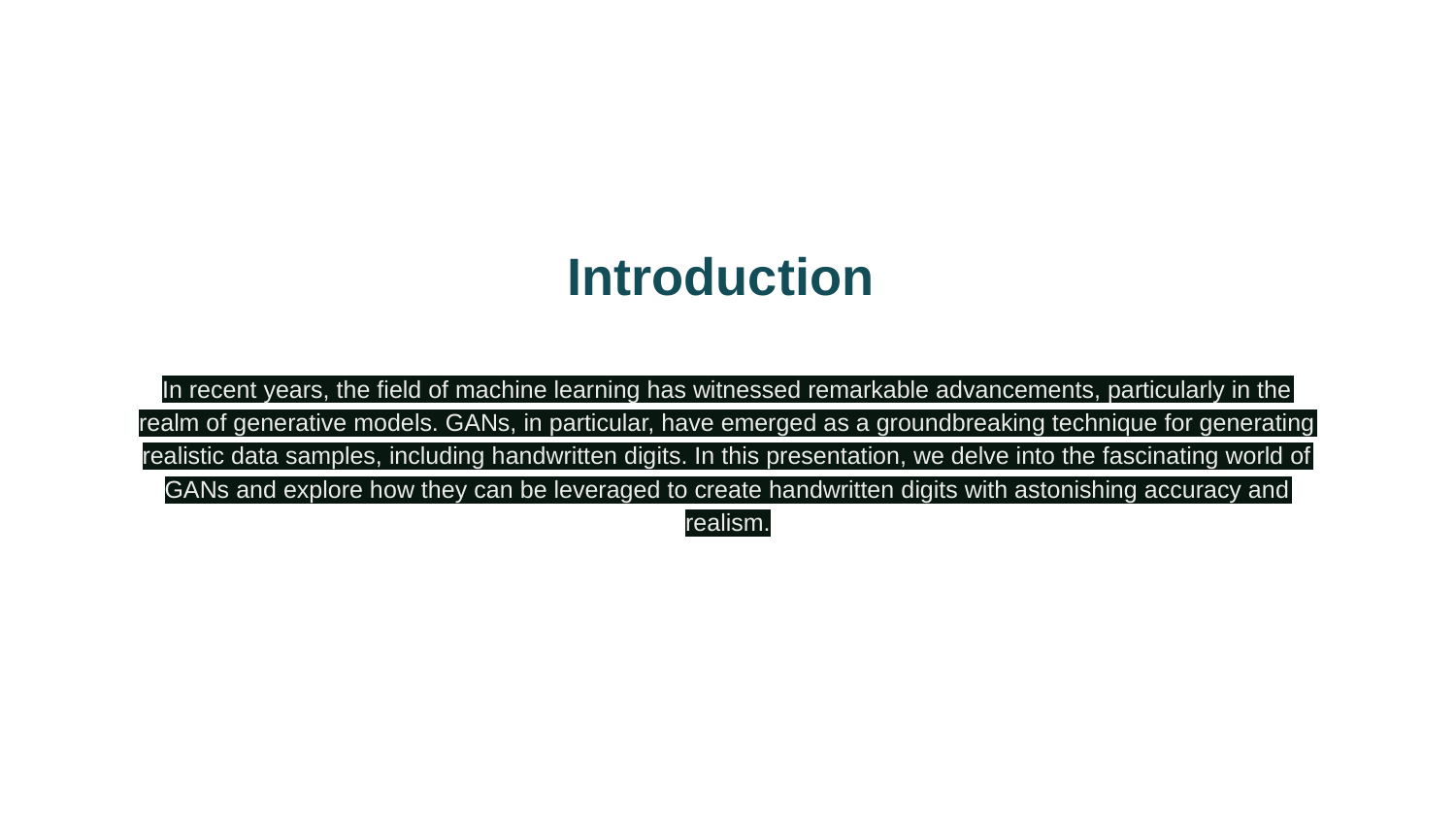

# Introduction
In recent years, the field of machine learning has witnessed remarkable advancements, particularly in the realm of generative models. GANs, in particular, have emerged as a groundbreaking technique for generating realistic data samples, including handwritten digits. In this presentation, we delve into the fascinating world of GANs and explore how they can be leveraged to create handwritten digits with astonishing accuracy and realism.